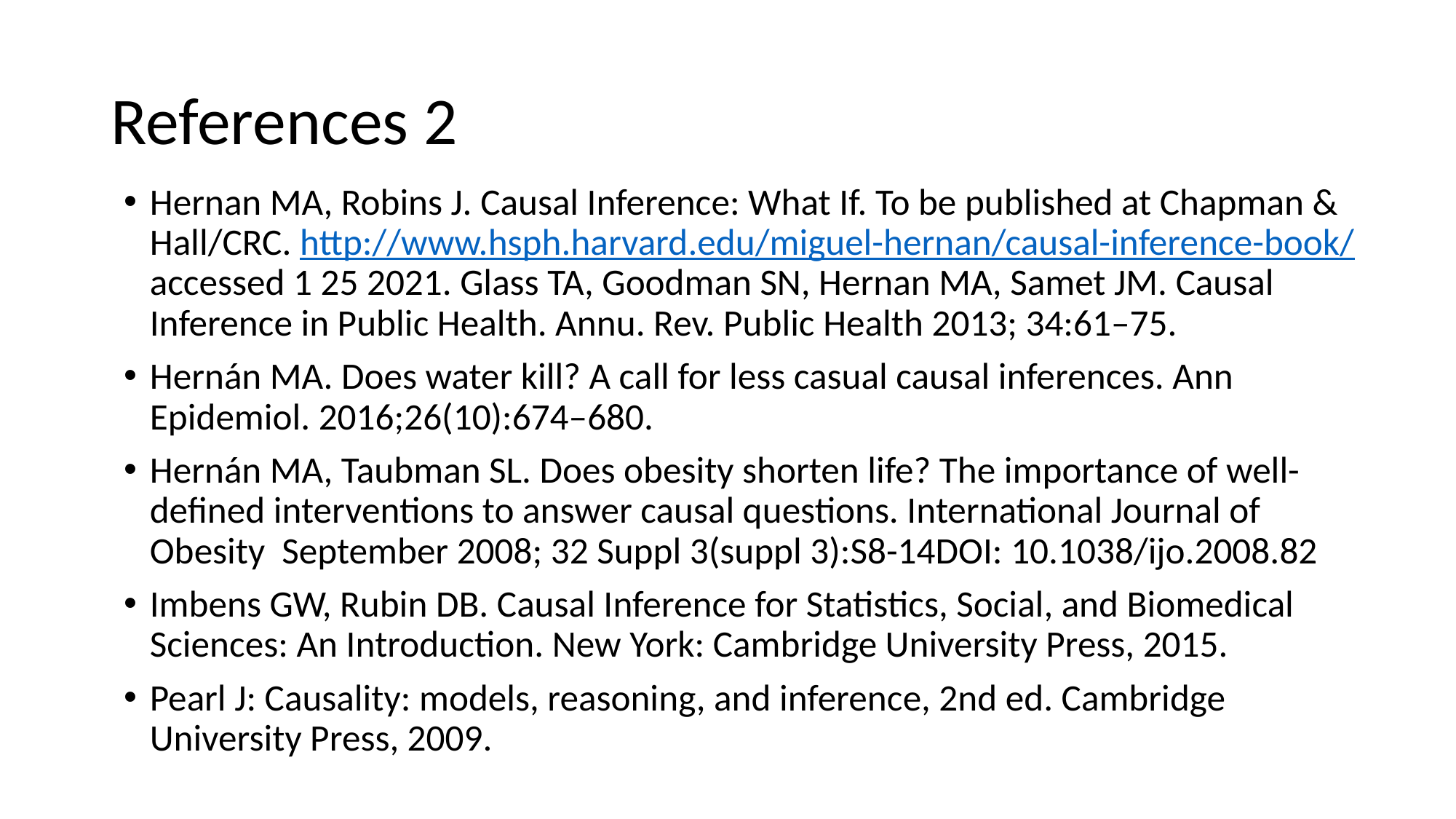

# References 2
Hernan MA, Robins J. Causal Inference: What If. To be published at Chapman & Hall/CRC. http://www.hsph.harvard.edu/miguel-hernan/causal-inference-book/ accessed 1 25 2021. Glass TA, Goodman SN, Hernan MA, Samet JM. Causal Inference in Public Health. Annu. Rev. Public Health 2013; 34:61–75.
Hernán MA. Does water kill? A call for less casual causal inferences. Ann Epidemiol. 2016;26(10):674–680.
Hernán MA, Taubman SL. Does obesity shorten life? The importance of well-defined interventions to answer causal questions. International Journal of Obesity  September 2008; 32 Suppl 3(suppl 3):S8-14DOI: 10.1038/ijo.2008.82
Imbens GW, Rubin DB. Causal Inference for Statistics, Social, and Biomedical Sciences: An Introduction. New York: Cambridge University Press, 2015.
Pearl J: Causality: models, reasoning, and inference, 2nd ed. Cambridge University Press, 2009.